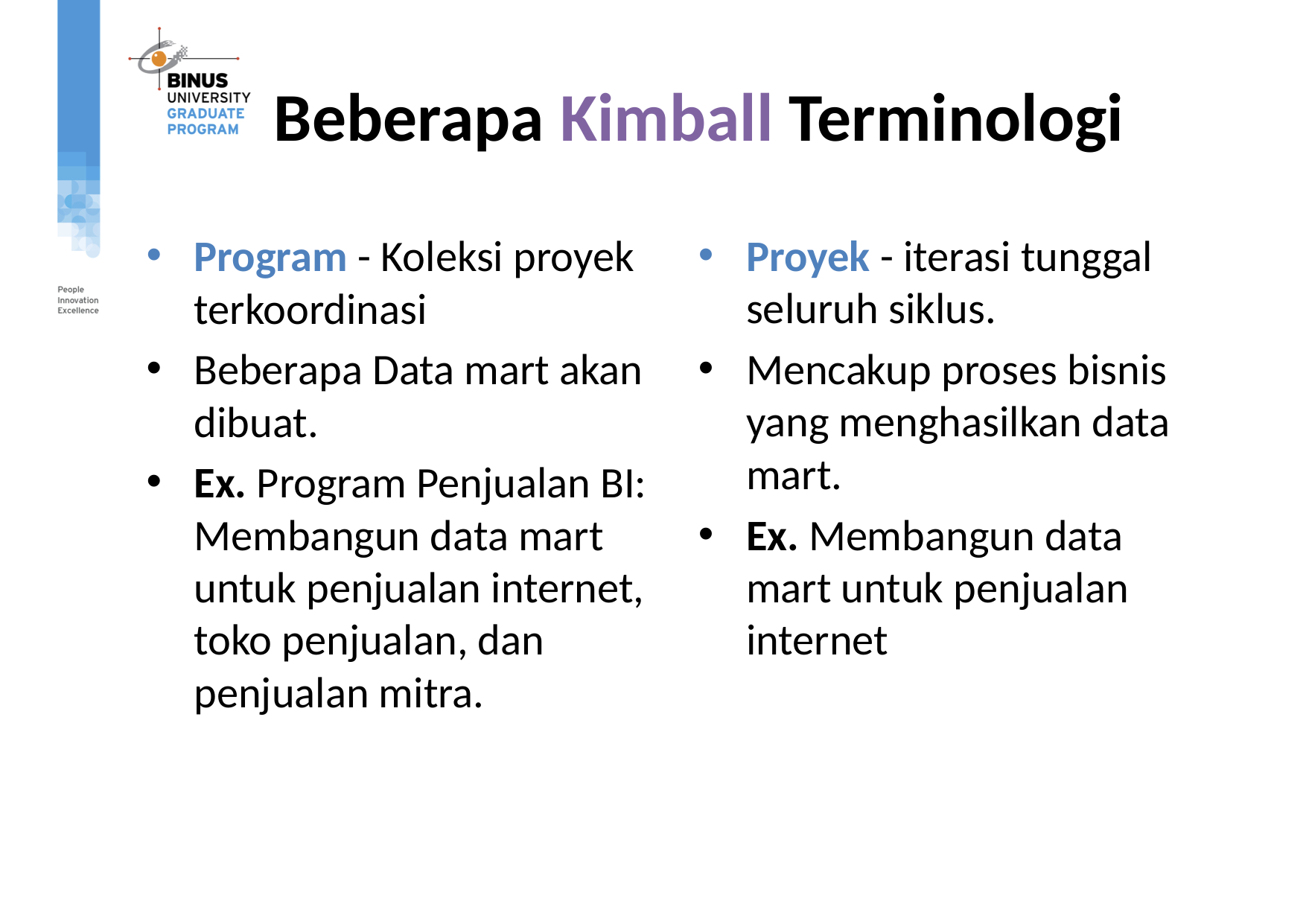

# Beberapa Kimball Terminologi
Proyek - iterasi tunggal seluruh siklus.
Mencakup proses bisnis yang menghasilkan data mart.
Ex. Membangun data mart untuk penjualan internet

Program - Koleksi proyek terkoordinasi
Beberapa Data mart akan dibuat.
Ex. Program Penjualan BI: Membangun data mart untuk penjualan internet, toko penjualan, dan penjualan mitra.